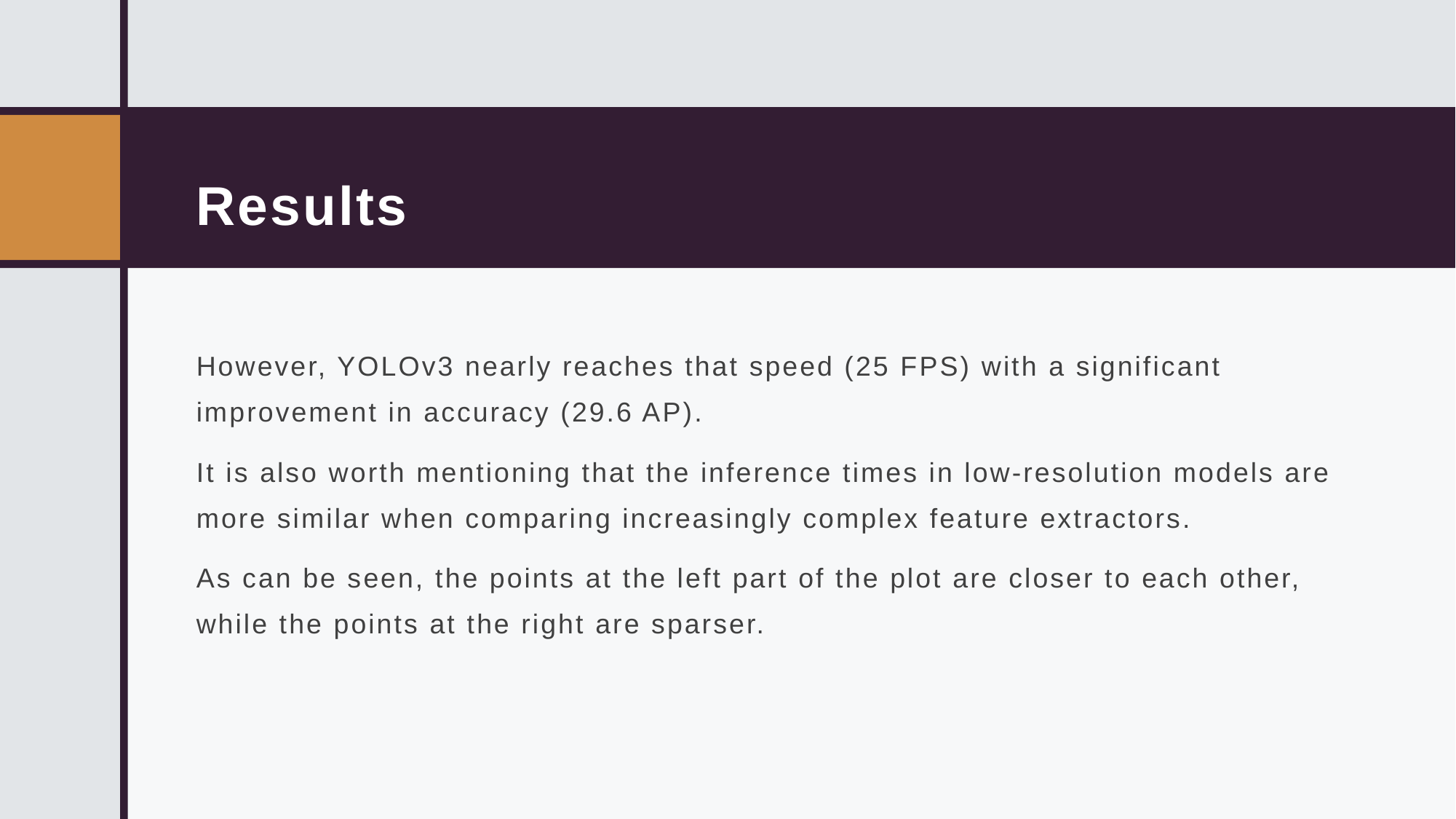

# Results

However, YOLOv3 nearly reaches that speed (25 FPS) with a significant improvement in accuracy (29.6 AP).
It is also worth mentioning that the inference times in low-resolution models are more similar when comparing increasingly complex feature extractors.
As can be seen, the points at the left part of the plot are closer to each other, while the points at the right are sparser.